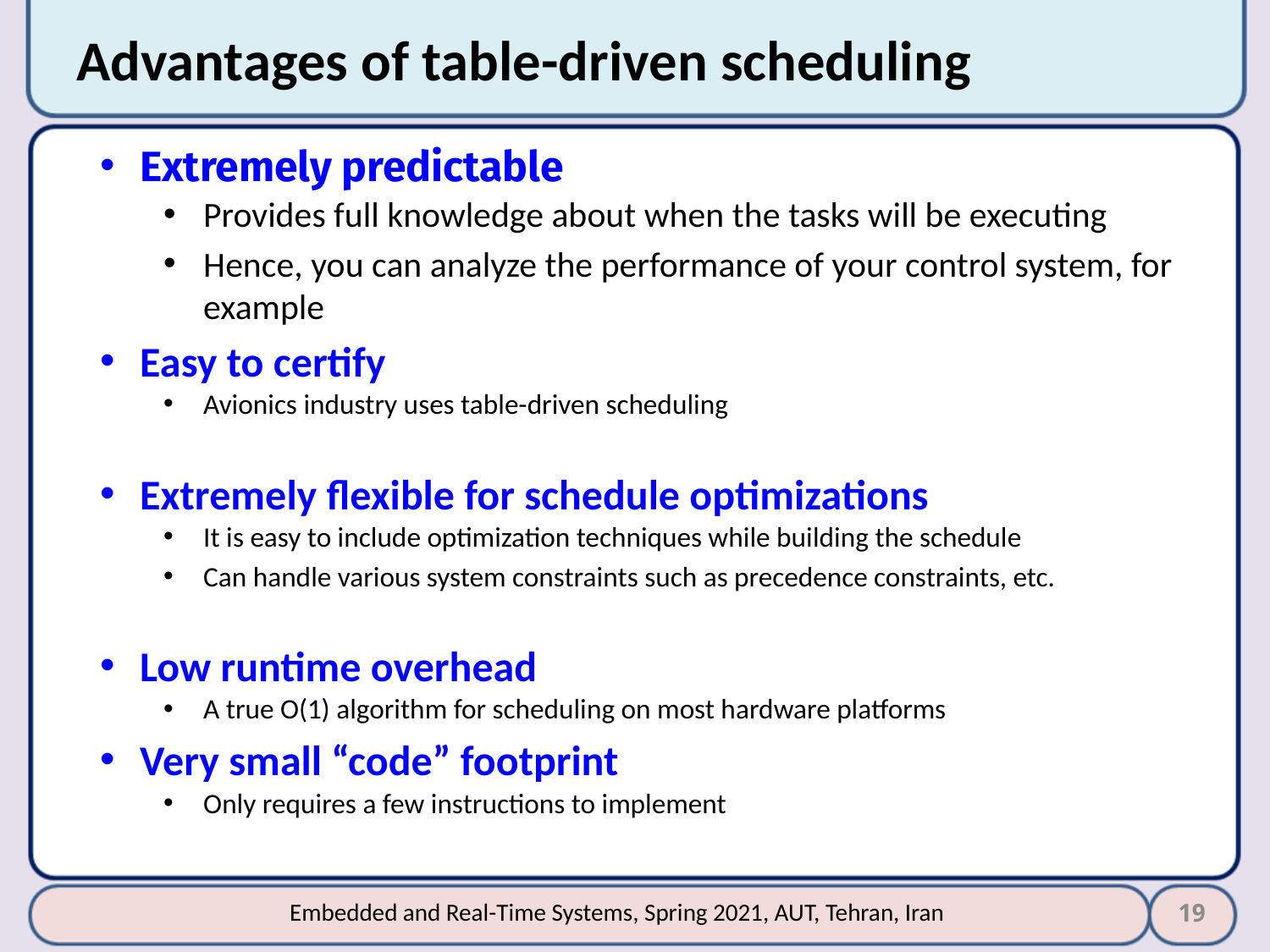

# Advantages of table-driven scheduling
Extremely predictable
Provides full knowledge about when the tasks will be executing
Hence, you can analyze the performance of your control system, for example
Easy to certify
Avionics industry uses table-driven scheduling

Extremely flexible for schedule optimizations
It is easy to include optimization techniques while building the schedule
Can handle various system constraints such as precedence constraints, etc.

Low runtime overhead
A true O(1) algorithm for scheduling on most hardware platforms
Very small “code” footprint
Only requires a few instructions to implement
19
Embedded and Real-Time Systems, Spring 2021, AUT, Tehran, Iran